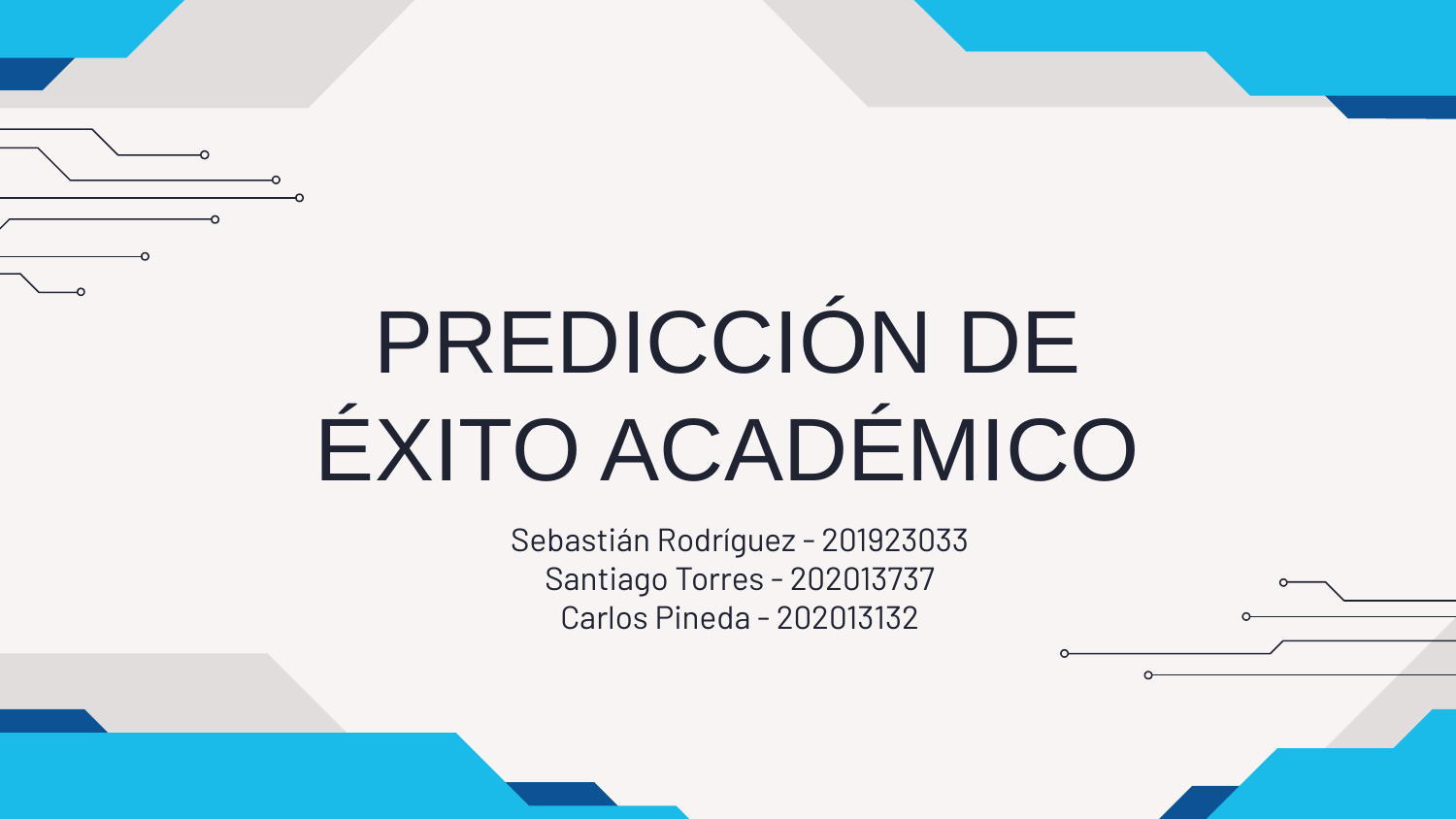

# PREDICCIÓN DE ÉXITO ACADÉMICO
Sebastián Rodríguez - 201923033
Santiago Torres - 202013737
Carlos Pineda - 202013132